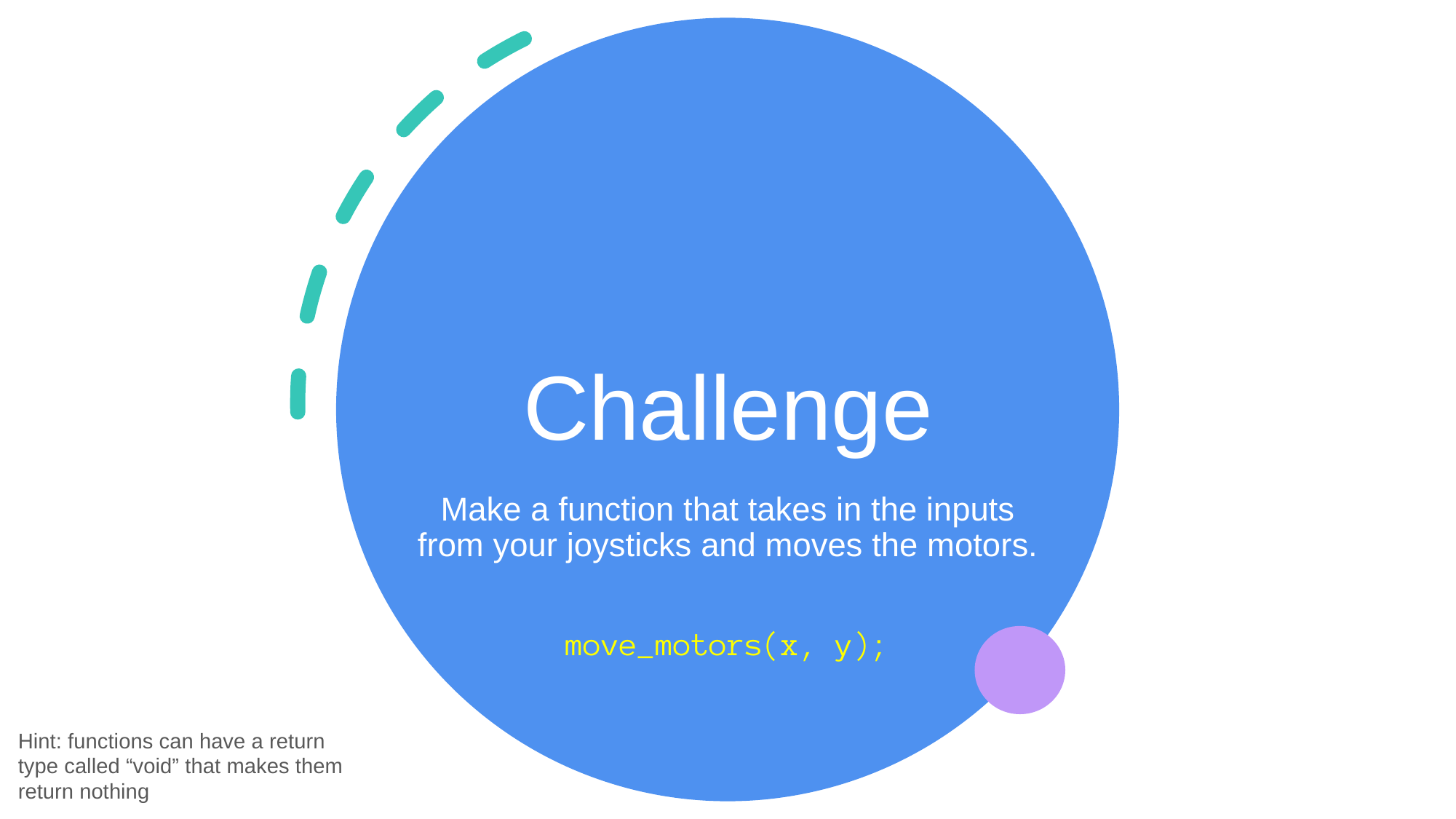

# Challenge
Make a function that takes in the inputs from your joysticks and moves the motors.

move_motors(x, y);
Hint: functions can have a return type called “void” that makes them return nothing